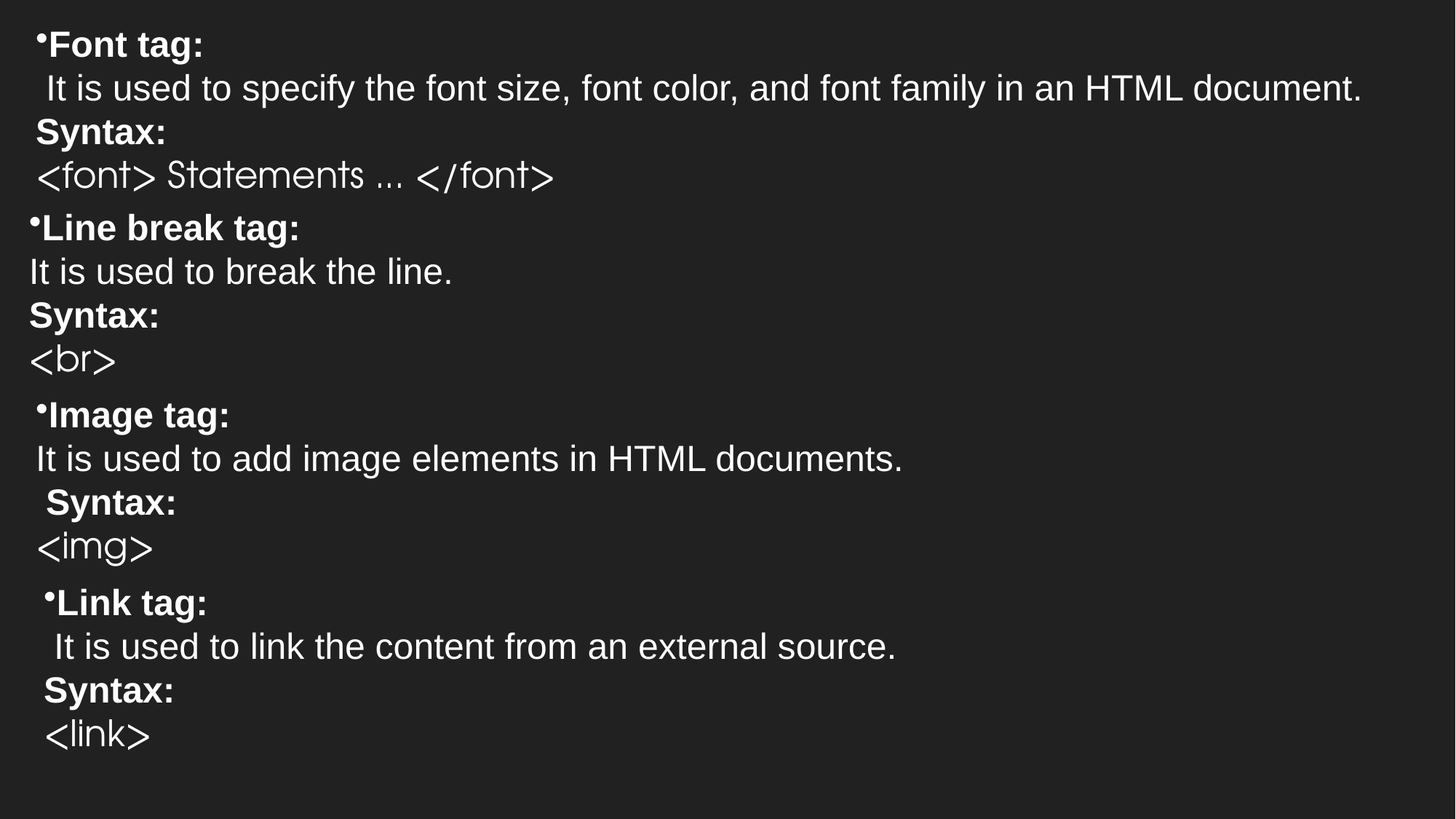

Font tag:
 It is used to specify the font size, font color, and font family in an HTML document.
Syntax:
<font> Statements ... </font>
Line break tag:
It is used to break the line.
Syntax:
<br>
Image tag:
It is used to add image elements in HTML documents.
 Syntax:
<img>
Link tag:
 It is used to link the content from an external source.
Syntax:
<link>